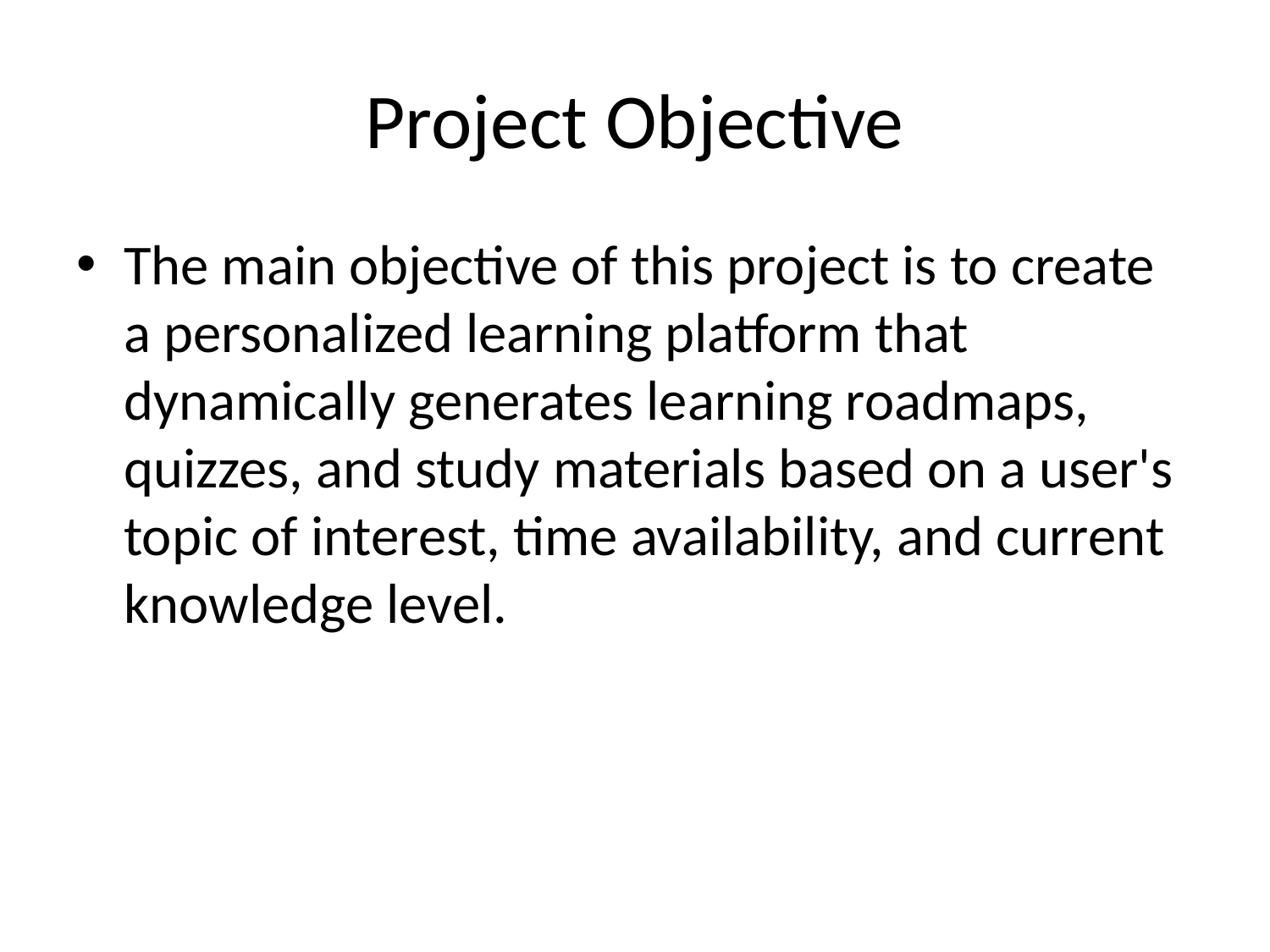

# Project Objective
The main objective of this project is to create a personalized learning platform that dynamically generates learning roadmaps, quizzes, and study materials based on a user's topic of interest, time availability, and current knowledge level.